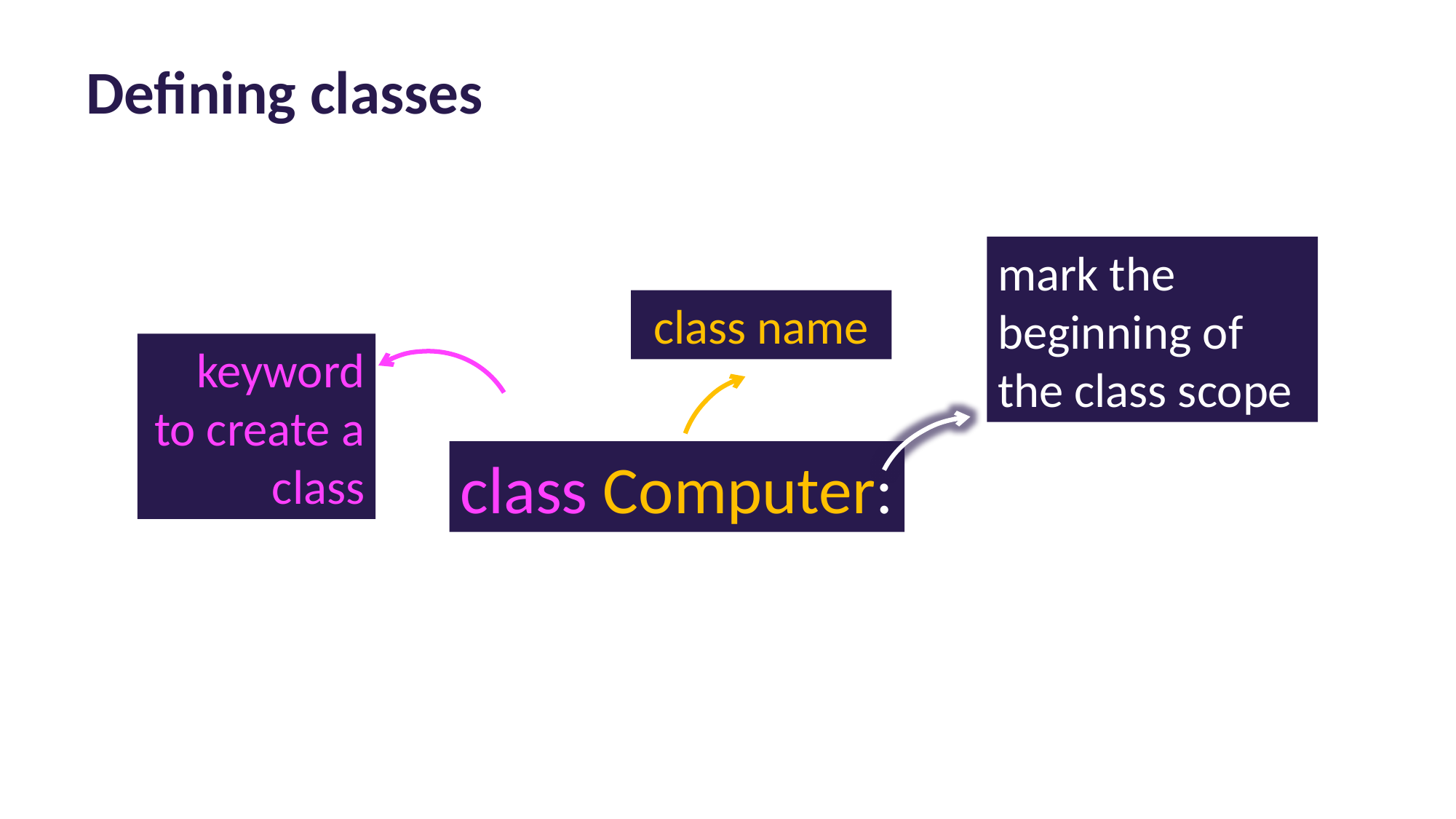

Defining classes
mark the beginning of the class scope
class name
keyword to create a class

class Computer: